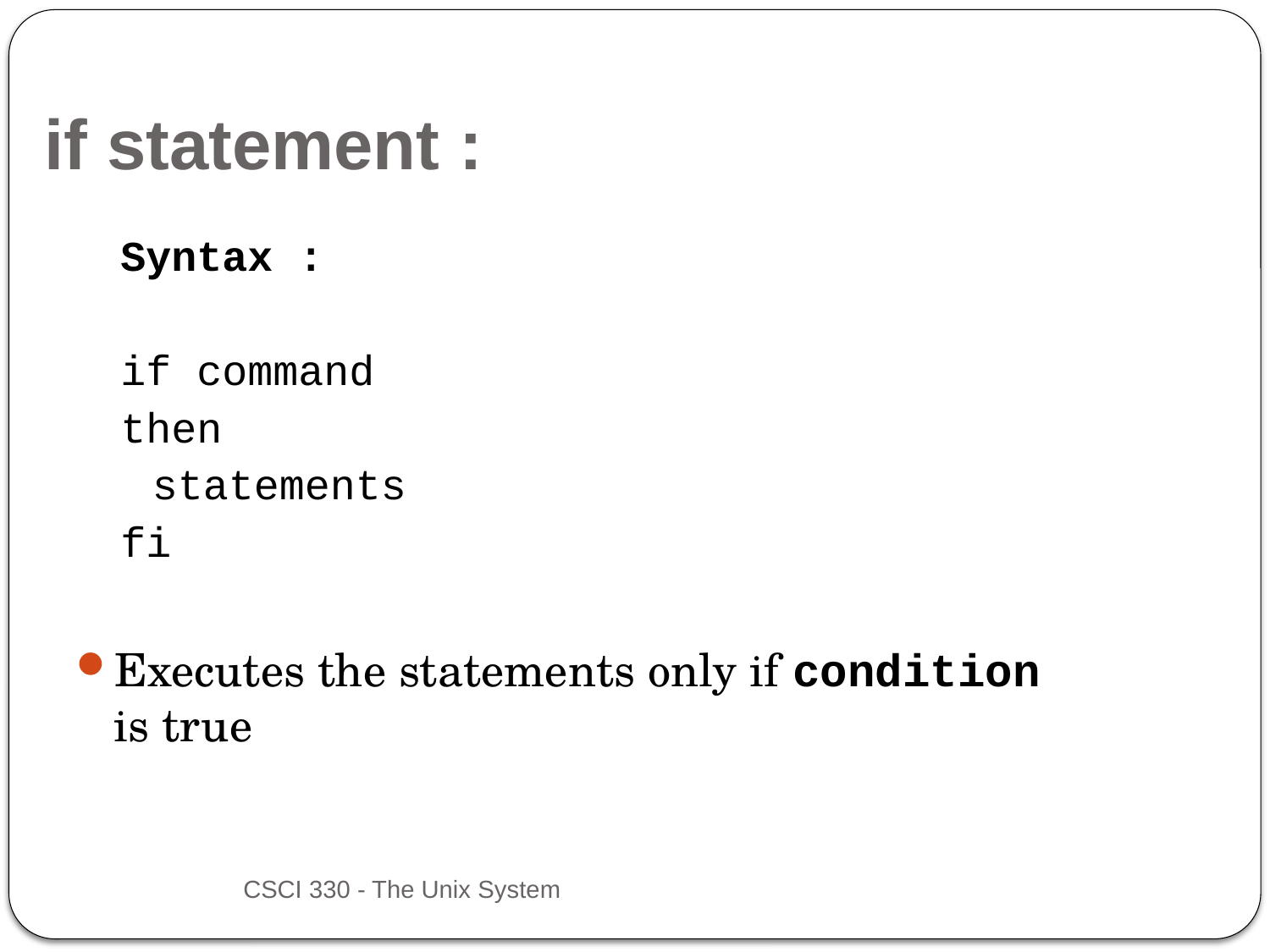

# if statement :
Syntax :

if command
then
	statements
fi

Executes the statements only if condition is true

16
CSCI 330 - The Unix System